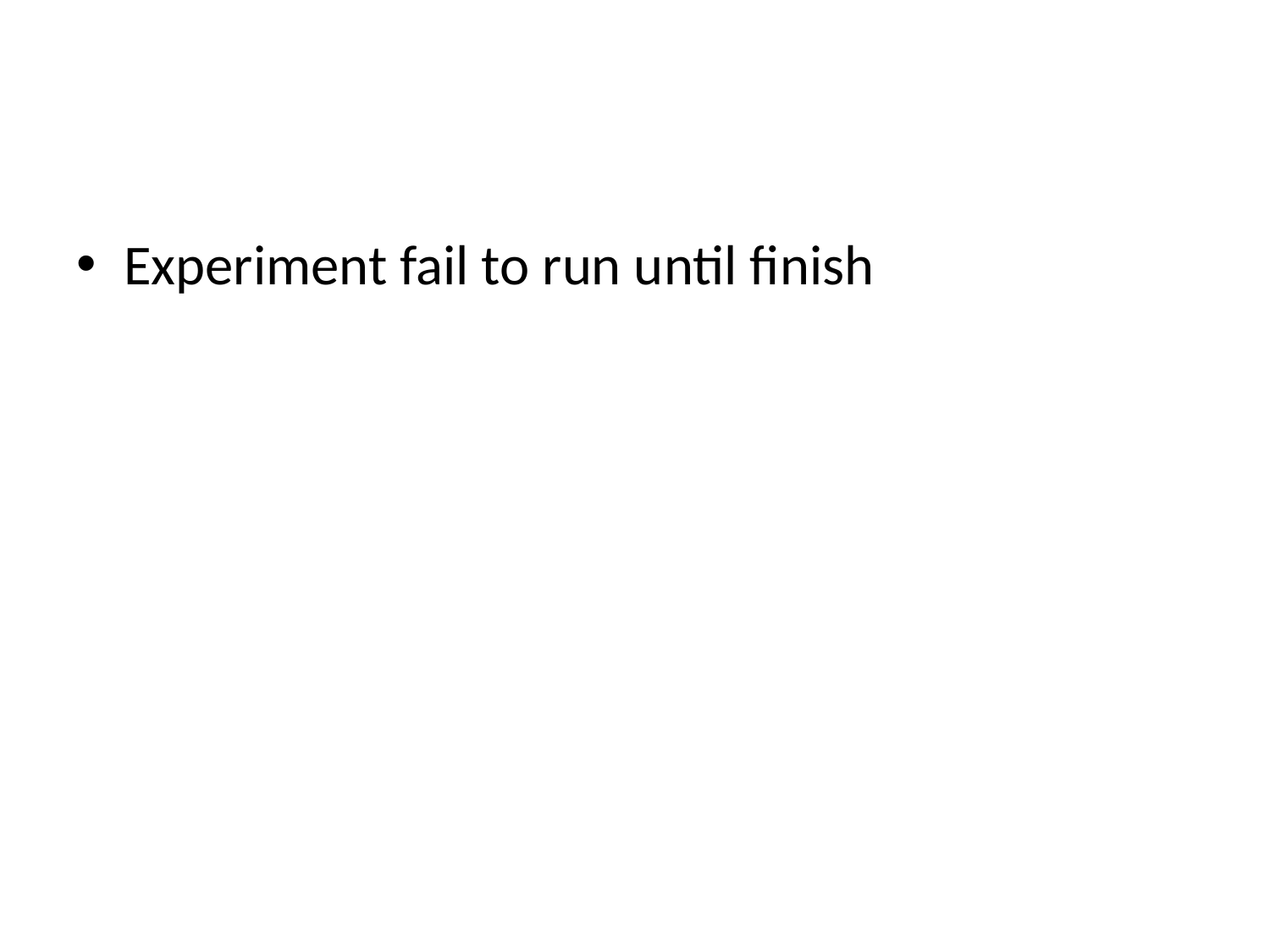

#
Experiment fail to run until finish